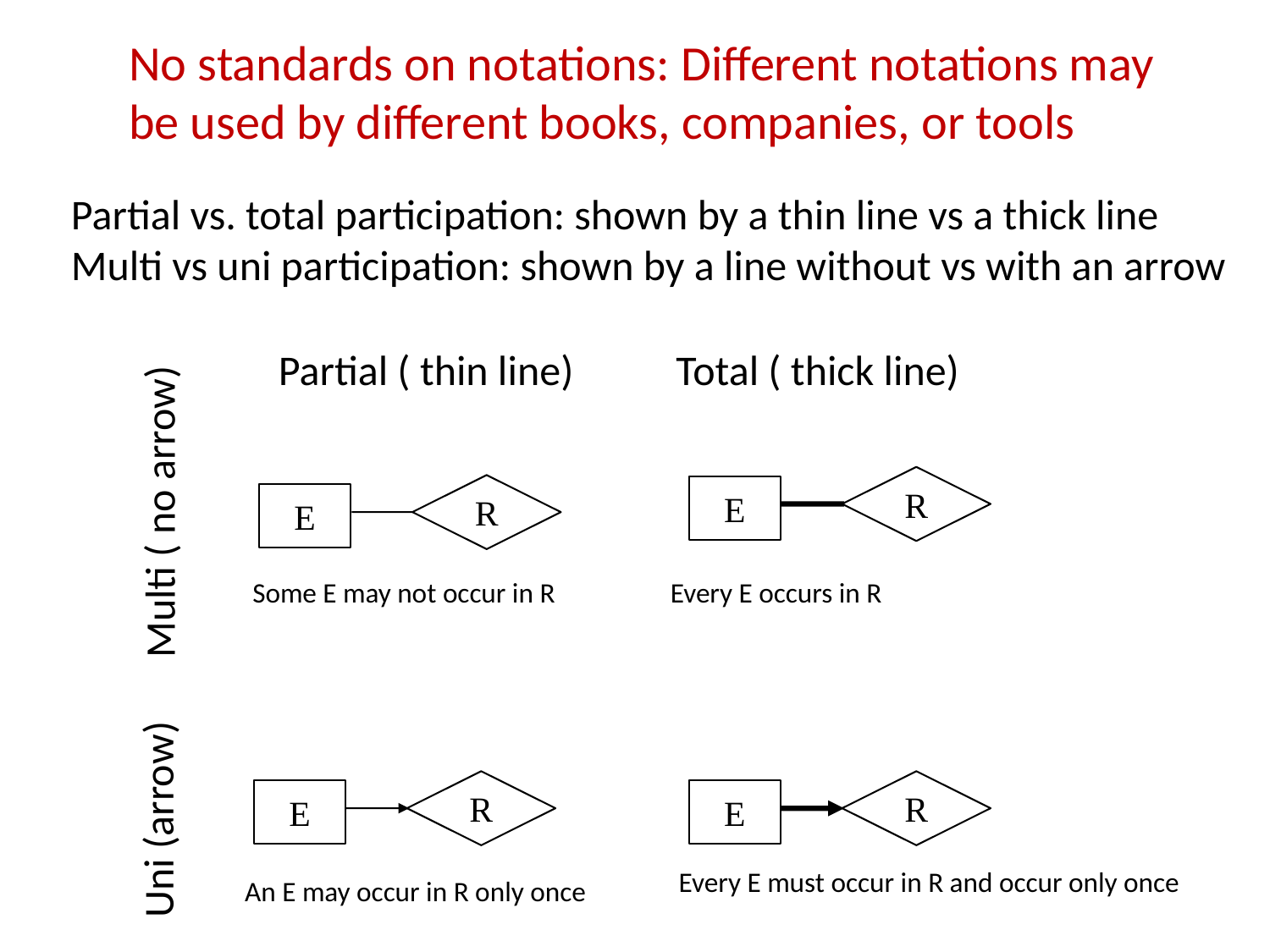

No standards on notations: Different notations may be used by different books, companies, or tools
Partial vs. total participation: shown by a thin line vs a thick line
Multi vs uni participation: shown by a line without vs with an arrow
Partial ( thin line)
Total ( thick line)
R
R
E
Multi ( no arrow)
E

Some E may not occur in R
Every E occurs in R
R
R
E
E
Uni (arrow)

 Every E must occur in R and occur only once
 An E may occur in R only once